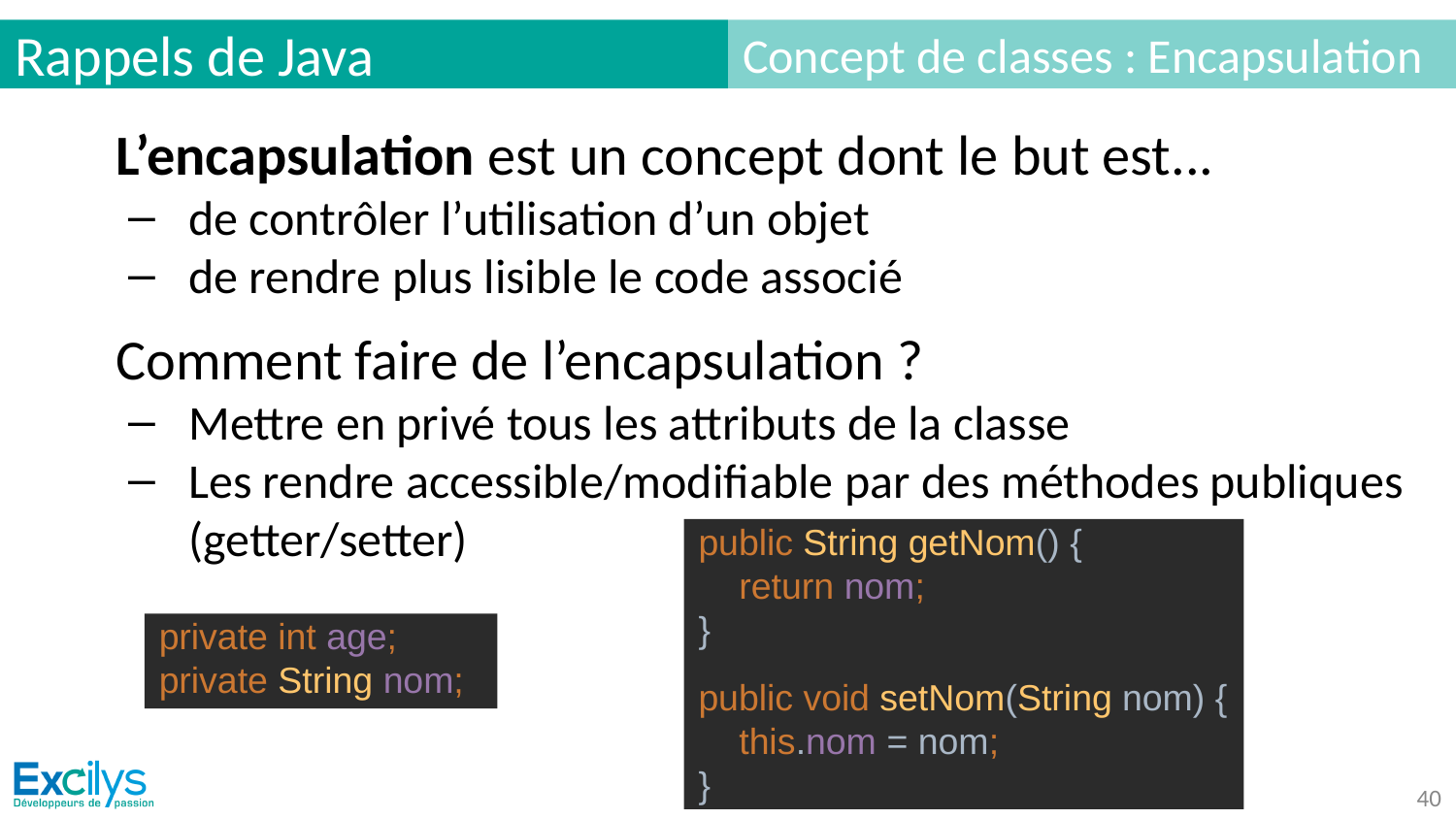

# Rappels de Java
Concept de classes : Encapsulation
L’encapsulation est un concept dont le but est...
de contrôler l’utilisation d’un objet
de rendre plus lisible le code associé
Comment faire de l’encapsulation ?
Mettre en privé tous les attributs de la classe
Les rendre accessible/modifiable par des méthodes publiques (getter/setter)
public String getNom() {
    return nom;
}

public void setNom(String nom) {
    this.nom = nom;
}
private int age;
private String nom;

40